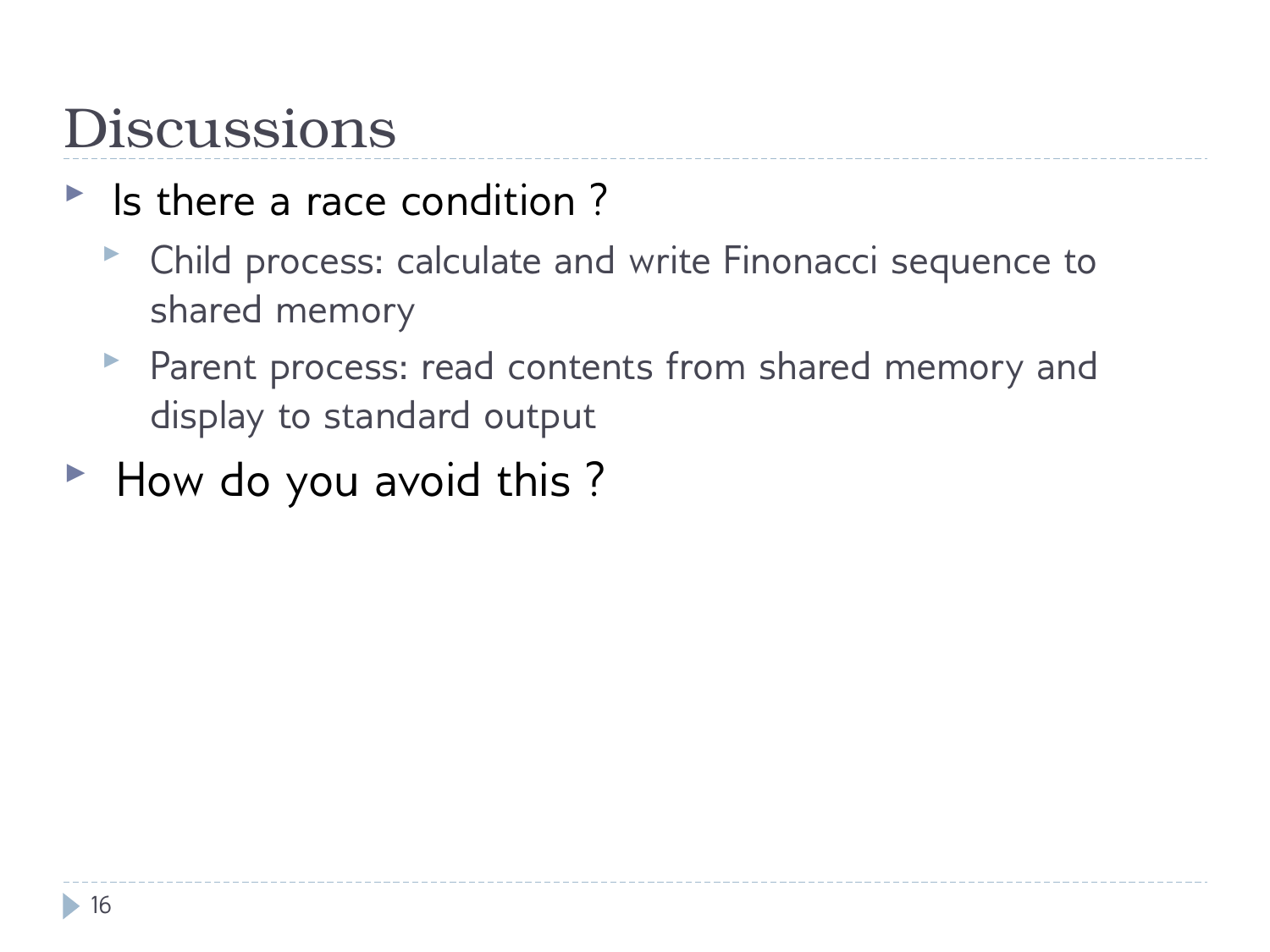

Discussions
Is there a race condition ?
Child process: calculate and write Finonacci sequence to shared memory
Parent process: read contents from shared memory and display to standard output
How do you avoid this ?
16